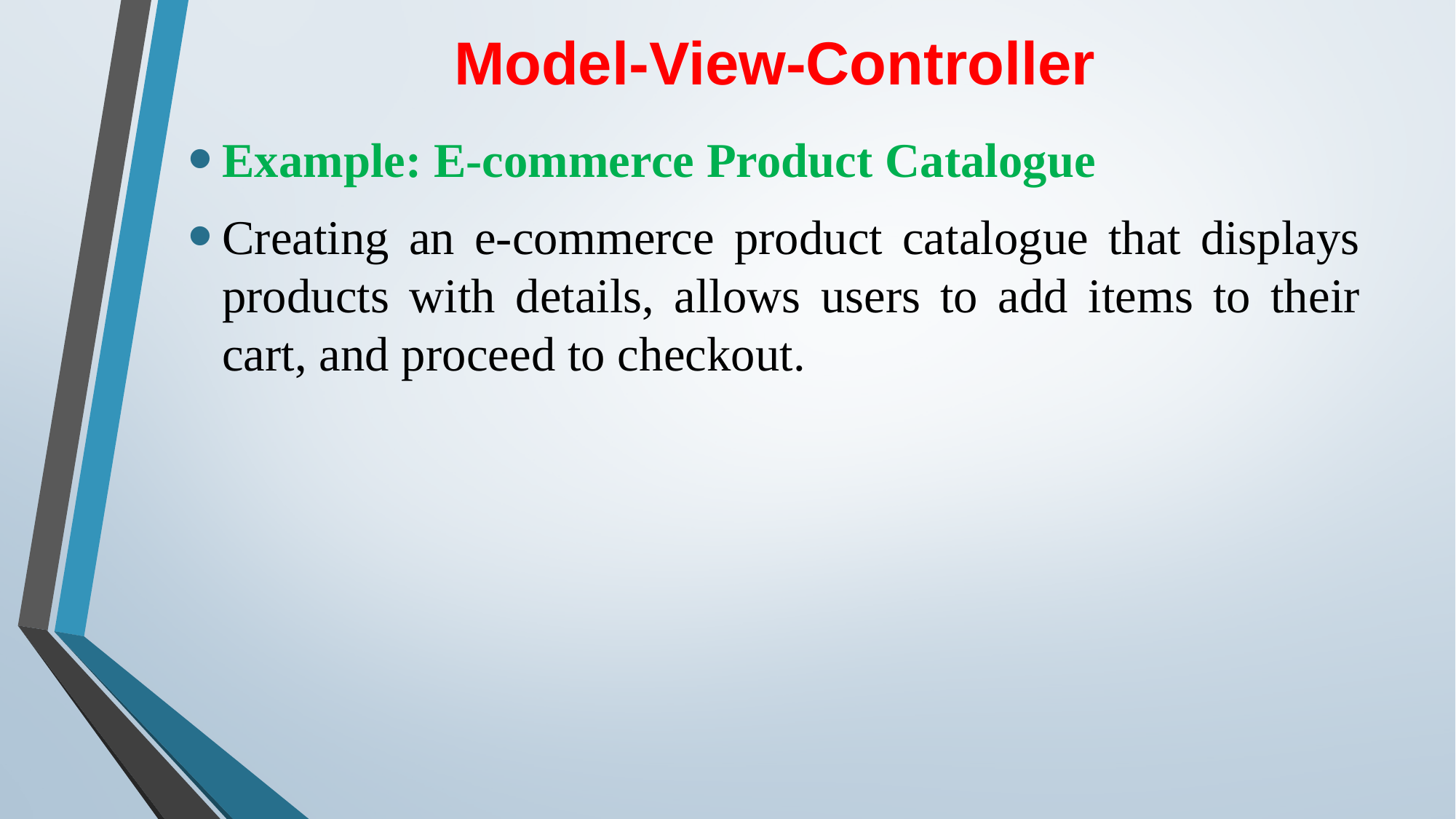

# Model-View-Controller
Example: E-commerce Product Catalogue
Creating an e-commerce product catalogue that displays products with details, allows users to add items to their cart, and proceed to checkout.